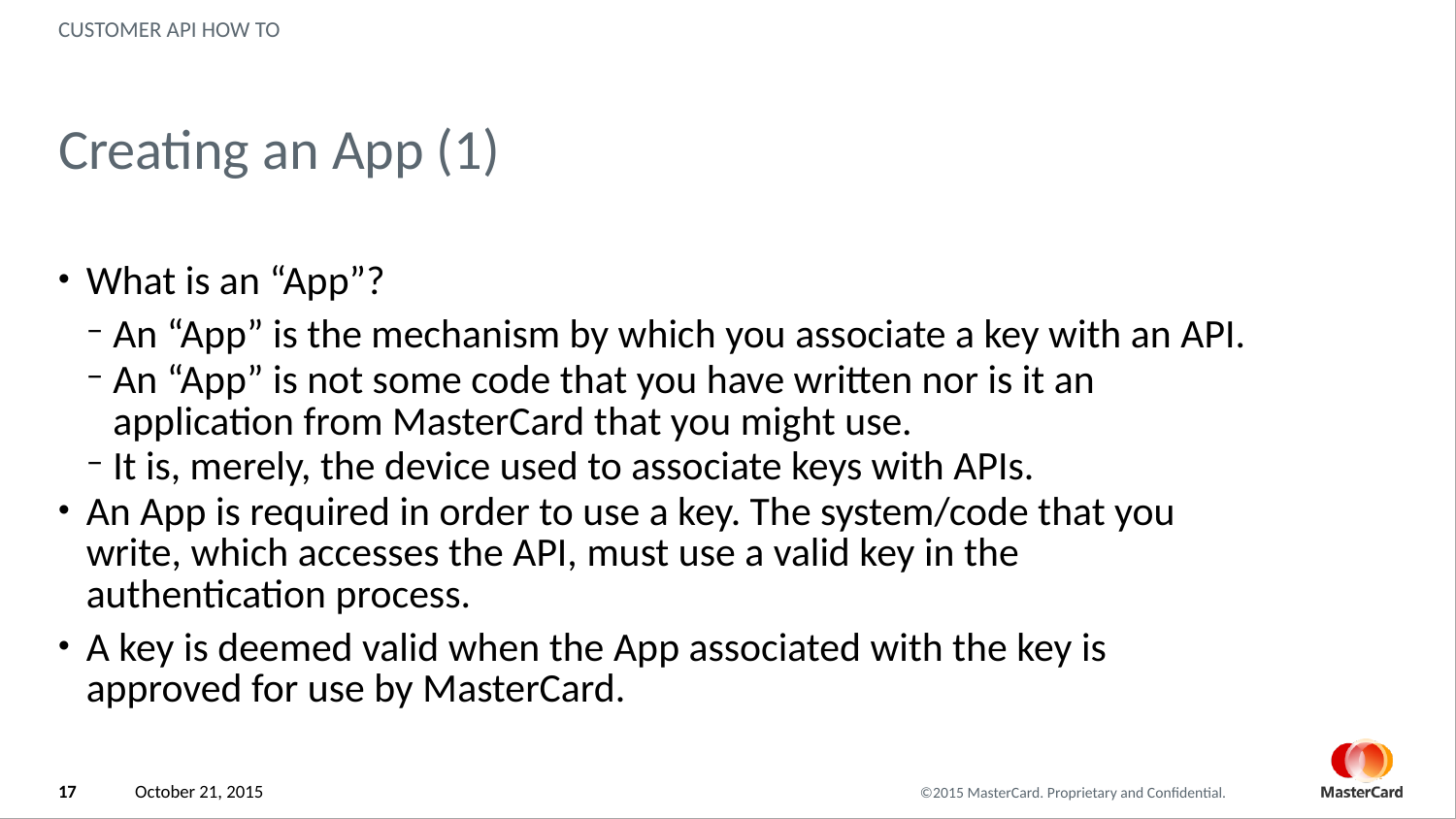

Customer API How To
# Creating an App (1)
What is an “App”?
An “App” is the mechanism by which you associate a key with an API.
An “App” is not some code that you have written nor is it an application from MasterCard that you might use.
It is, merely, the device used to associate keys with APIs.
An App is required in order to use a key. The system/code that you write, which accesses the API, must use a valid key in the authentication process.
A key is deemed valid when the App associated with the key is approved for use by MasterCard.
17
October 21, 2015